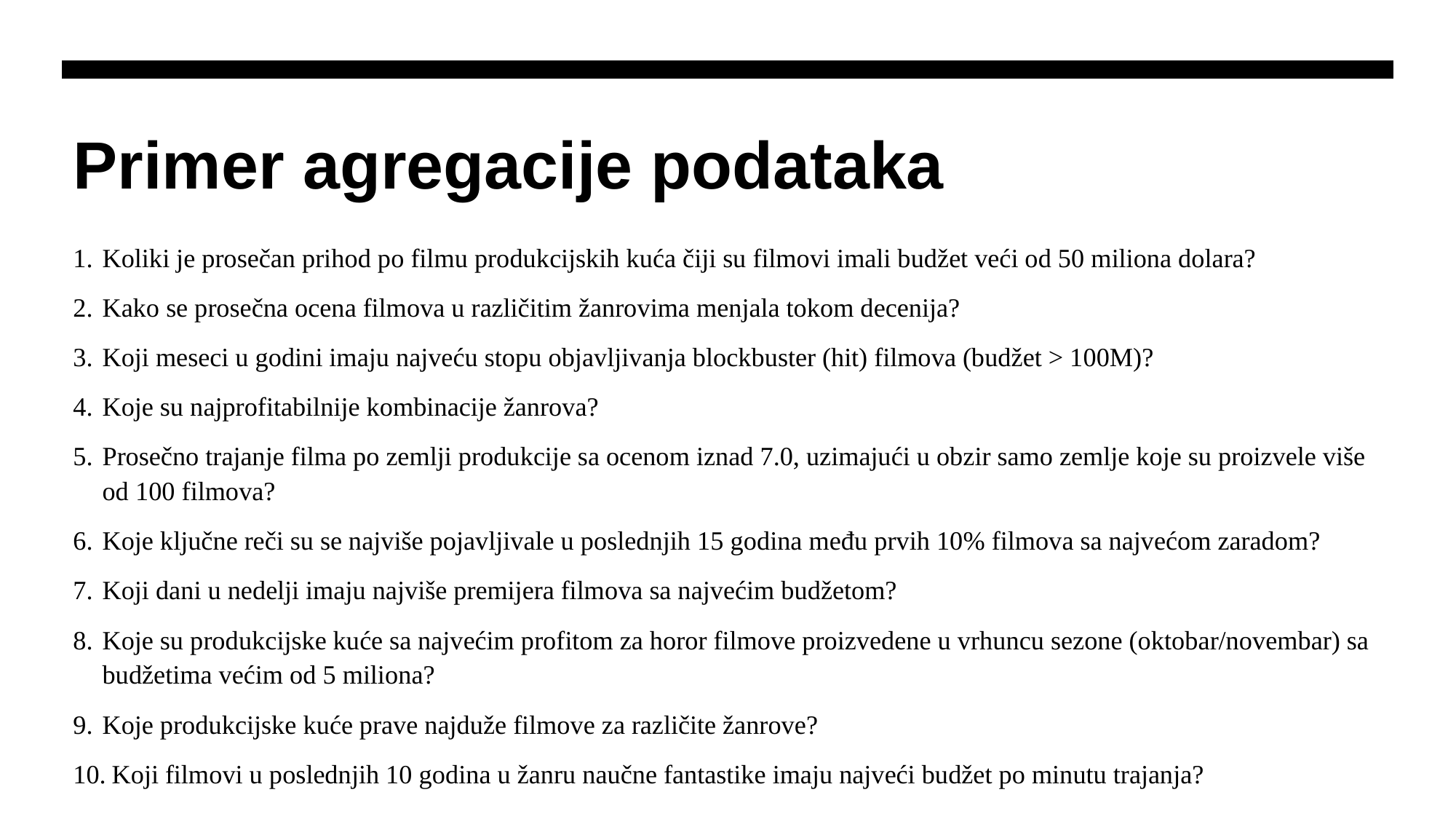

# Primer agregacije podataka
Koliki je prosečan prihod po filmu produkcijskih kuća čiji su filmovi imali budžet veći od 50 miliona dolara?
Kako se prosečna ocena filmova u različitim žanrovima menjala tokom decenija?
Koji meseci u godini imaju najveću stopu objavljivanja blockbuster (hit) filmova (budžet > 100M)?
Koje su najprofitabilnije kombinacije žanrova?
Prosečno trajanje filma po zemlji produkcije sa ocenom iznad 7.0, uzimajući u obzir samo zemlje koje su proizvele više od 100 filmova?
Koje ključne reči su se najviše pojavljivale u poslednjih 15 godina među prvih 10% filmova sa najvećom zaradom?
Koji dani u nedelji imaju najviše premijera filmova sa najvećim budžetom?
Koje su produkcijske kuće sa najvećim profitom za horor filmove proizvedene u vrhuncu sezone (oktobar/novembar) sa budžetima većim od 5 miliona?
Koje produkcijske kuće prave najduže filmove za različite žanrove?
 Koji filmovi u poslednjih 10 godina u žanru naučne fantastike imaju najveći budžet po minutu trajanja?